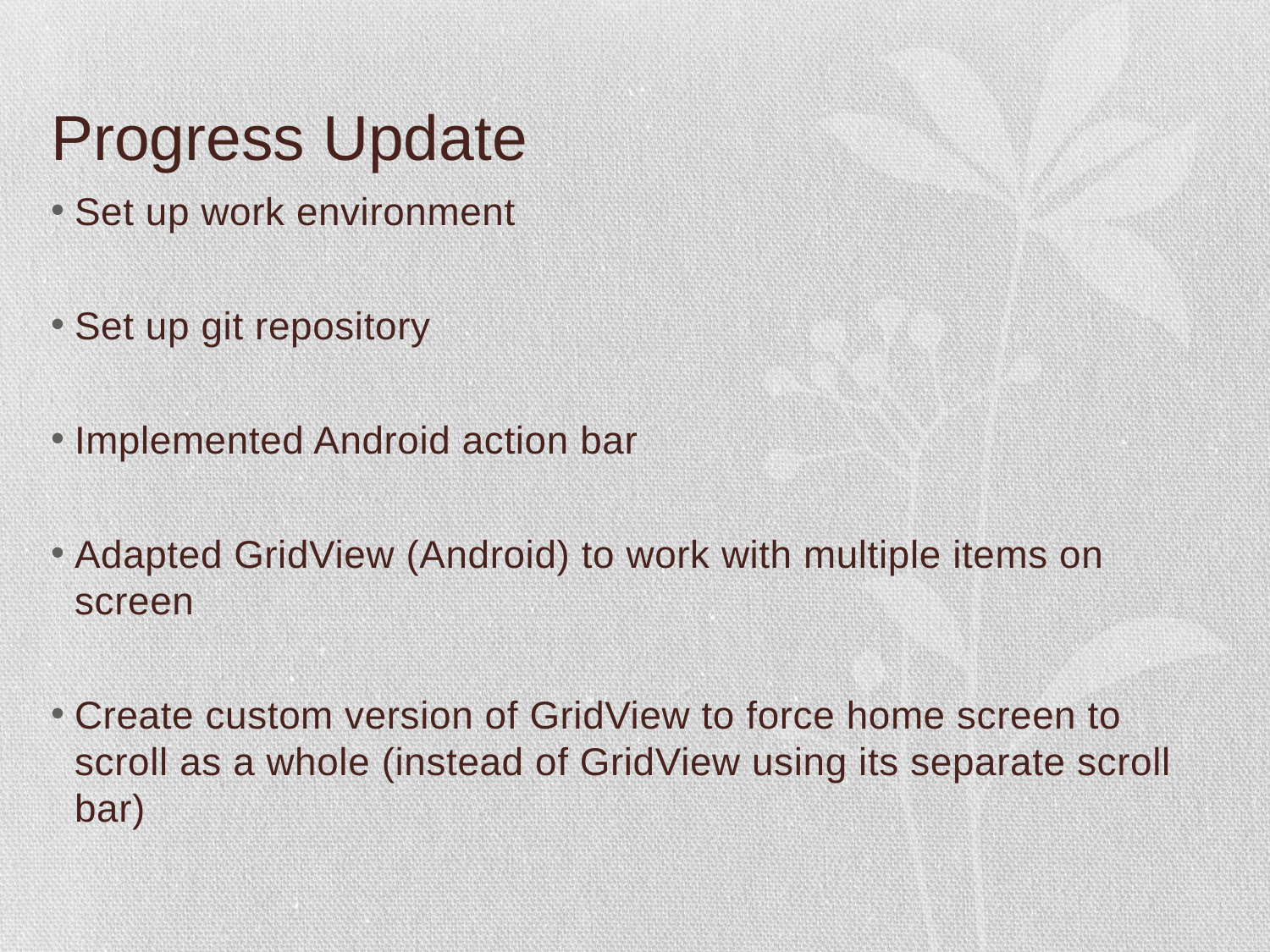

# Progress Update
Set up work environment

Set up git repository

Implemented Android action bar

Adapted GridView (Android) to work with multiple items on screen

Create custom version of GridView to force home screen to scroll as a whole (instead of GridView using its separate scroll bar)